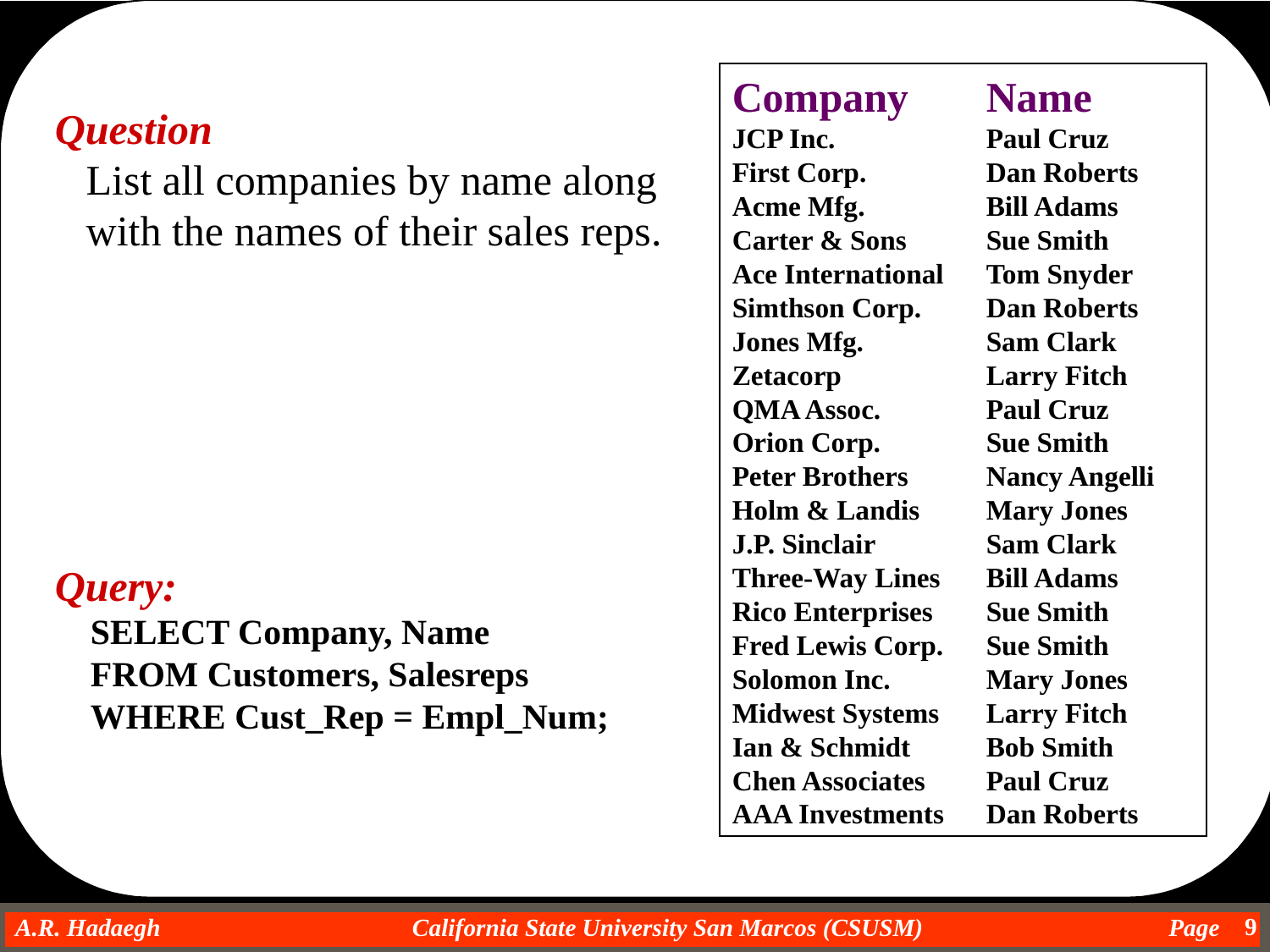

Company	Name
JCP Inc.		Paul Cruz
First Corp.	Dan Roberts
Acme Mfg.	Bill Adams
Carter & Sons	Sue Smith
Ace International	Tom Snyder
Simthson Corp.	Dan Roberts
Jones Mfg.	Sam Clark
Zetacorp		Larry Fitch
QMA Assoc.	Paul Cruz
Orion Corp.	Sue Smith
Peter Brothers	Nancy Angelli
Holm & Landis	Mary Jones
J.P. Sinclair	Sam Clark
Three-Way Lines	Bill Adams
Rico Enterprises	Sue Smith
Fred Lewis Corp.	Sue Smith
Solomon Inc.	Mary Jones
Midwest Systems	Larry Fitch
Ian & Schmidt	Bob Smith
Chen Associates	Paul Cruz
AAA Investments	Dan Roberts
Question
	List all companies by name along with the names of their sales reps.

Query:
    SELECT Company, Name
    FROM Customers, Salesreps
    WHERE Cust_Rep = Empl_Num;
9